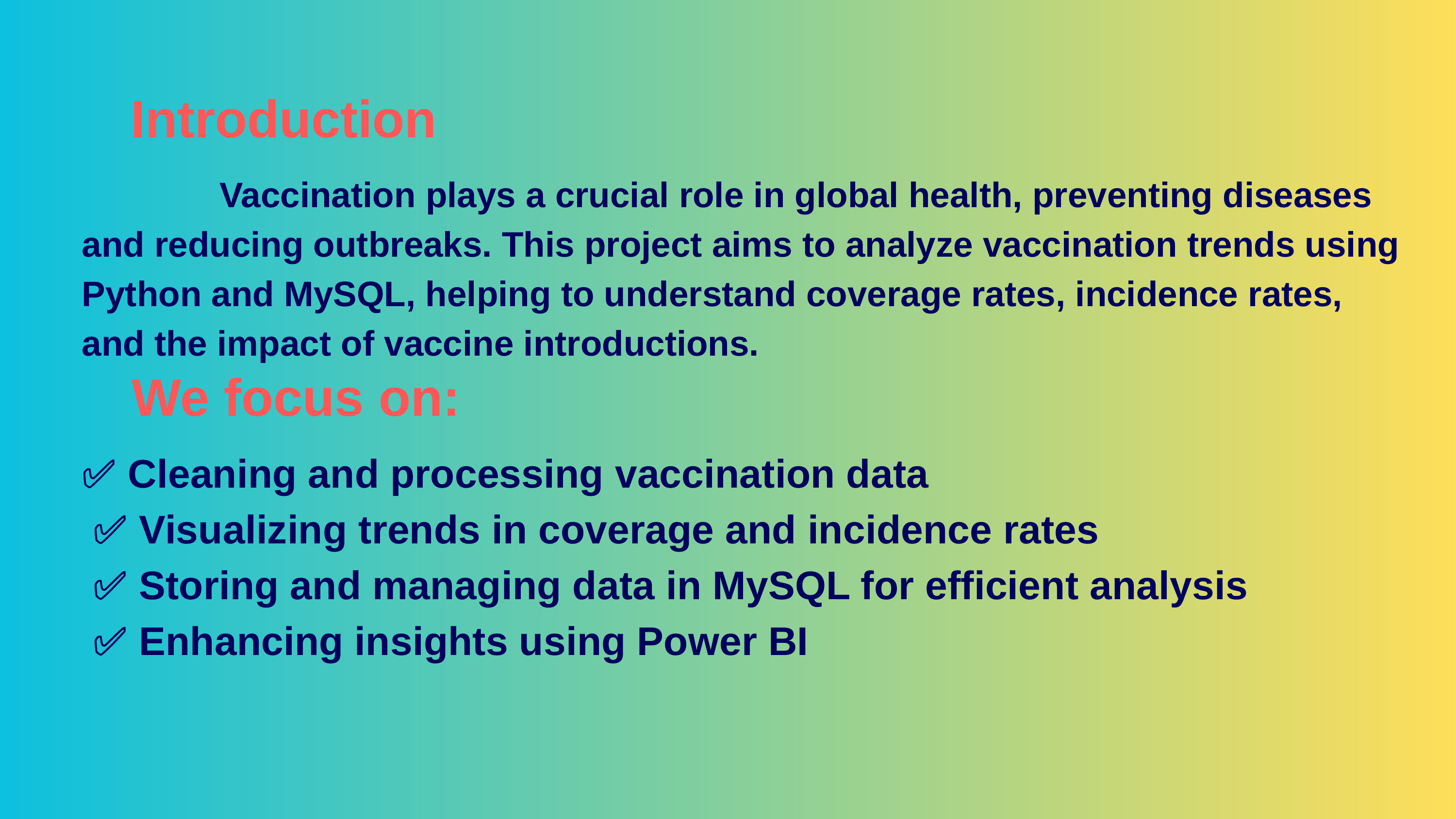

Introduction
              Vaccination plays a crucial role in global health, preventing diseases and reducing outbreaks. This project aims to analyze vaccination trends using Python and MySQL, helping to understand coverage rates, incidence rates, and the impact of vaccine introductions.
We focus on:

✅ Cleaning and processing vaccination data
 ✅ Visualizing trends in coverage and incidence rates
 ✅ Storing and managing data in MySQL for efficient analysis
 ✅ Enhancing insights using Power BI